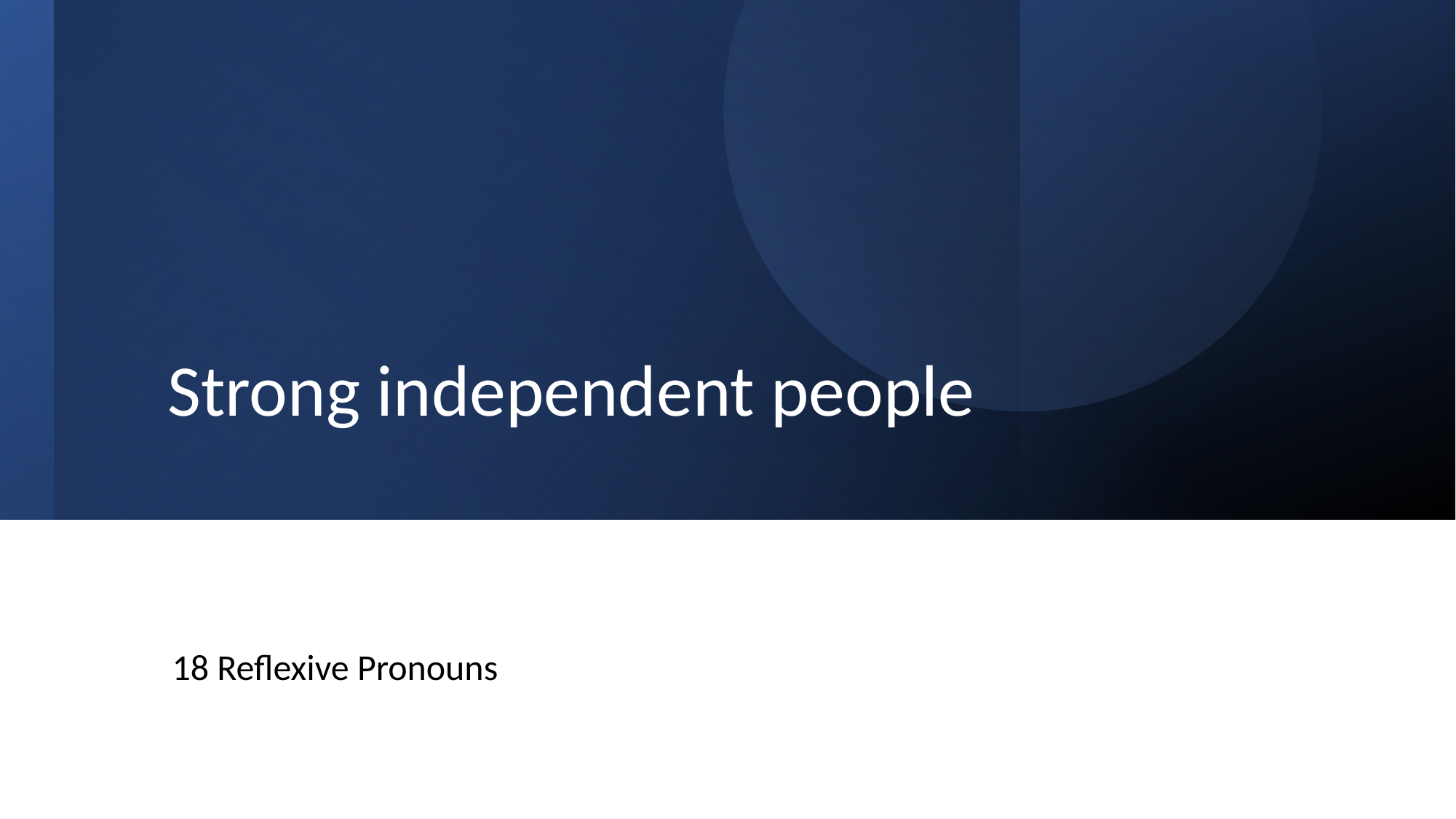

# Strong independent people
18 Reflexive Pronouns